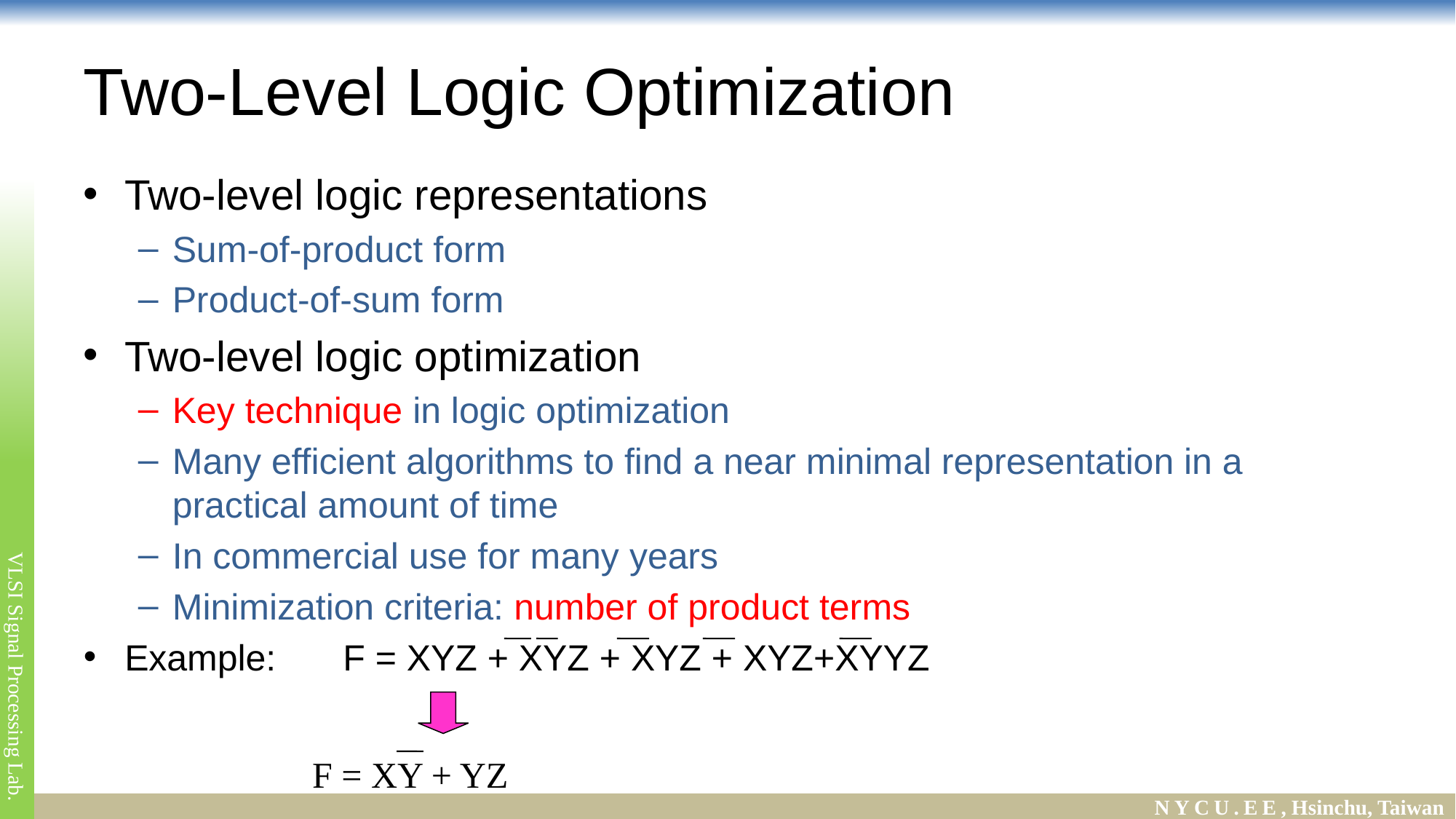

# Two-Level Logic Optimization
Two-level logic representations
Sum-of-product form
Product-of-sum form
Two-level logic optimization
Key technique in logic optimization
Many efficient algorithms to find a near minimal representation in a practical amount of time
In commercial use for many years
Minimization criteria: number of product terms
Example:	F = XYZ + XYZ + XYZ + XYZ+XYYZ

F = XY + YZ